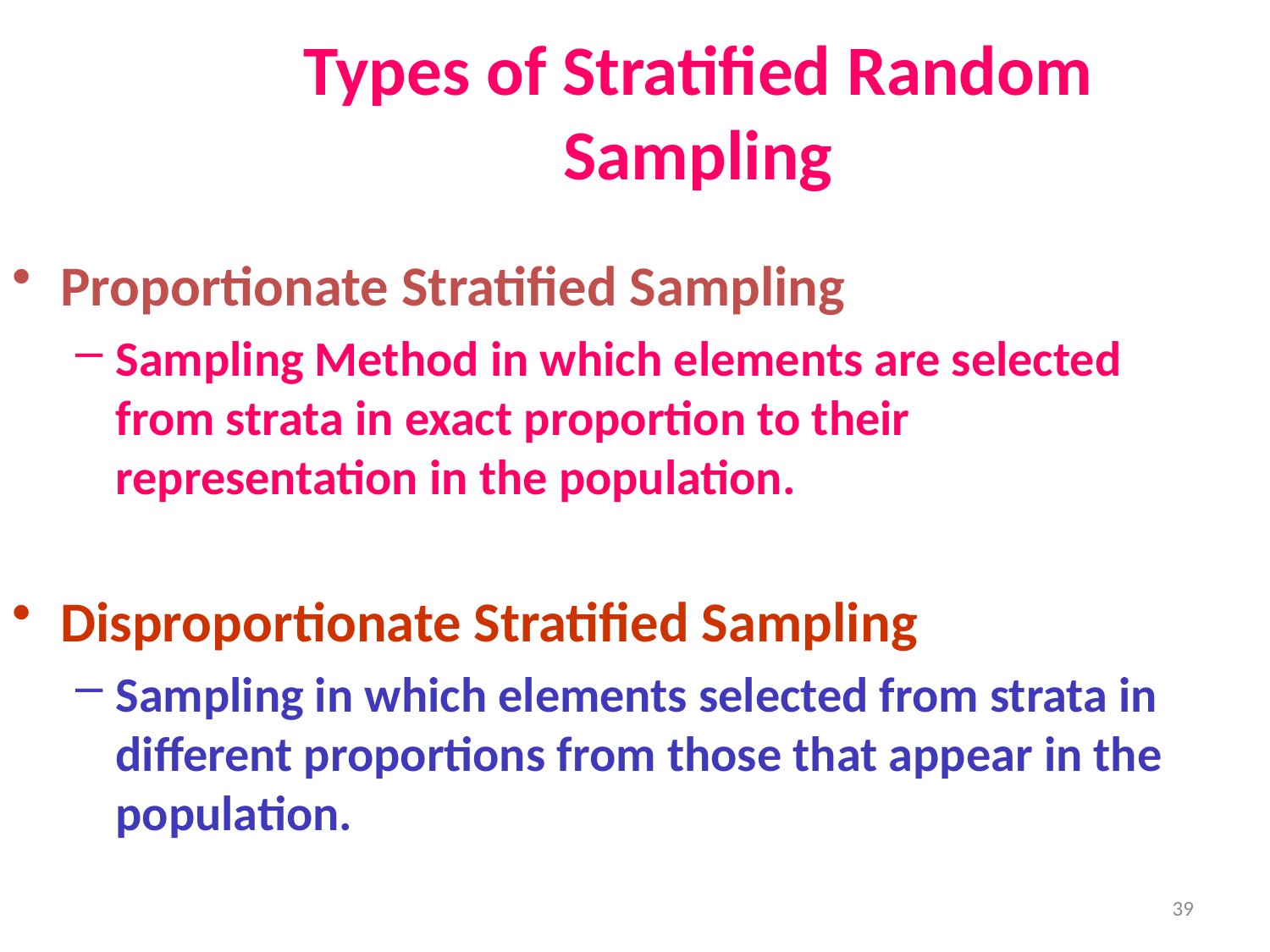

Types of Stratified Random Sampling
Proportionate Stratified Sampling
Sampling Method in which elements are selected from strata in exact proportion to their representation in the population.

Disproportionate Stratified Sampling
Sampling in which elements selected from strata in different proportions from those that appear in the population.
39